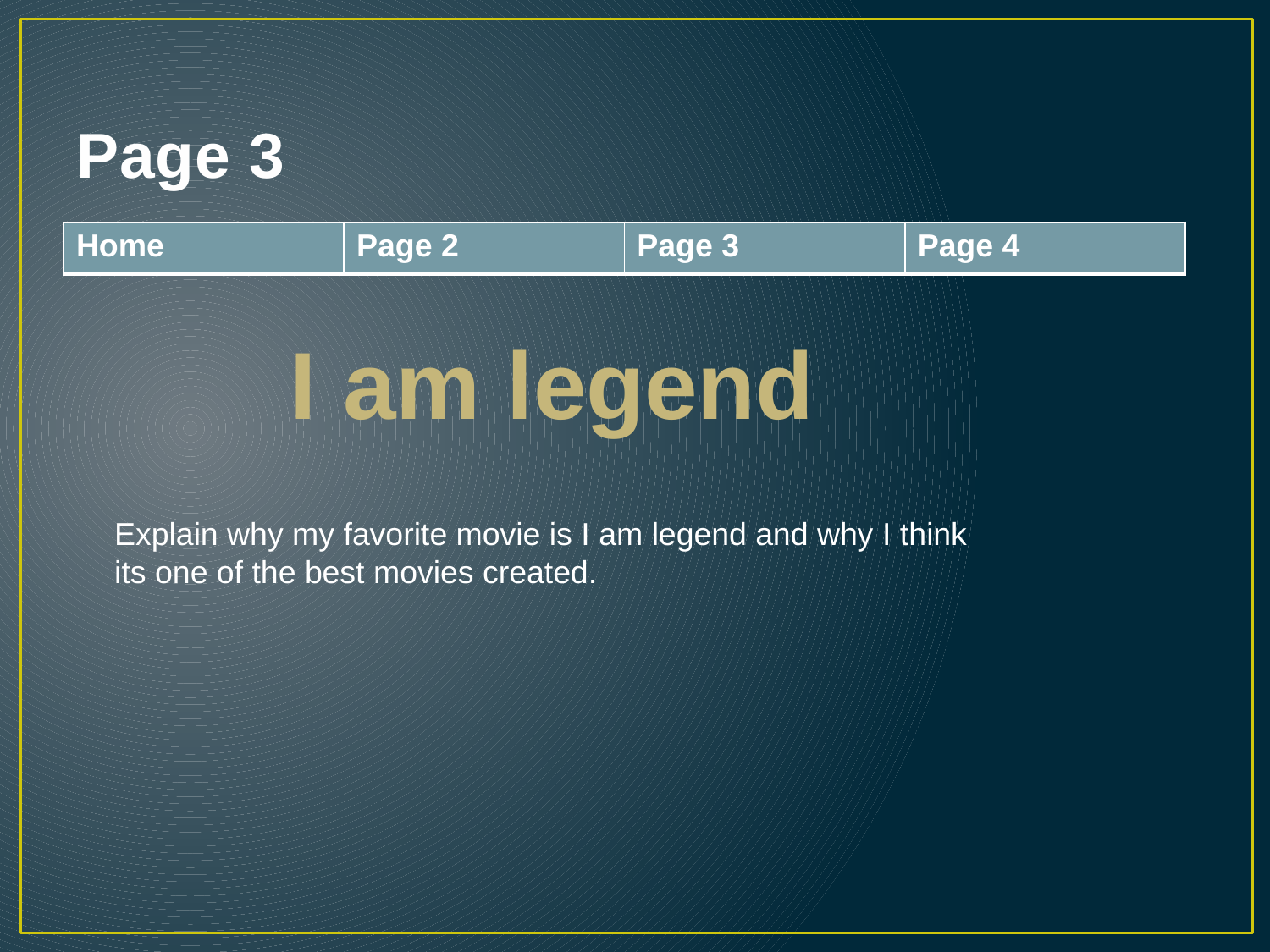

# Page 3
| Home | Page 2 | Page 3 | Page 4 |
| --- | --- | --- | --- |
I am legend
Explain why my favorite movie is I am legend and why I think its one of the best movies created.